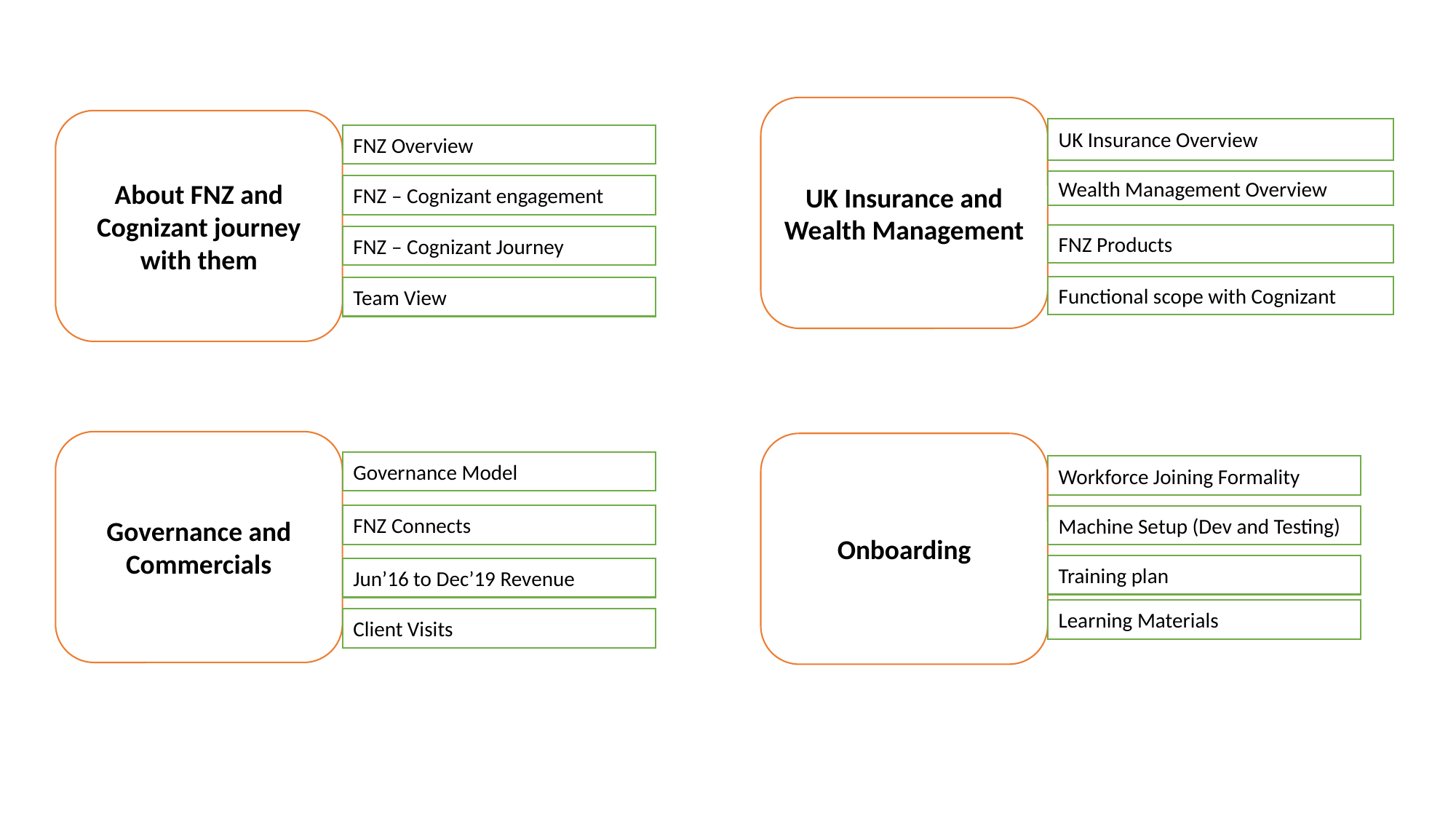

UK Insurance and Wealth Management
About FNZ and Cognizant journey with them
UK Insurance Overview
FNZ Overview
Wealth Management Overview
FNZ – Cognizant engagement
FNZ Products
FNZ – Cognizant Journey
Functional scope with Cognizant
Team View
Governance and Commercials
Onboarding
Governance Model
Workforce Joining Formality
FNZ Connects
Machine Setup (Dev and Testing)
Training plan
Jun’16 to Dec’19 Revenue
Learning Materials
Client Visits